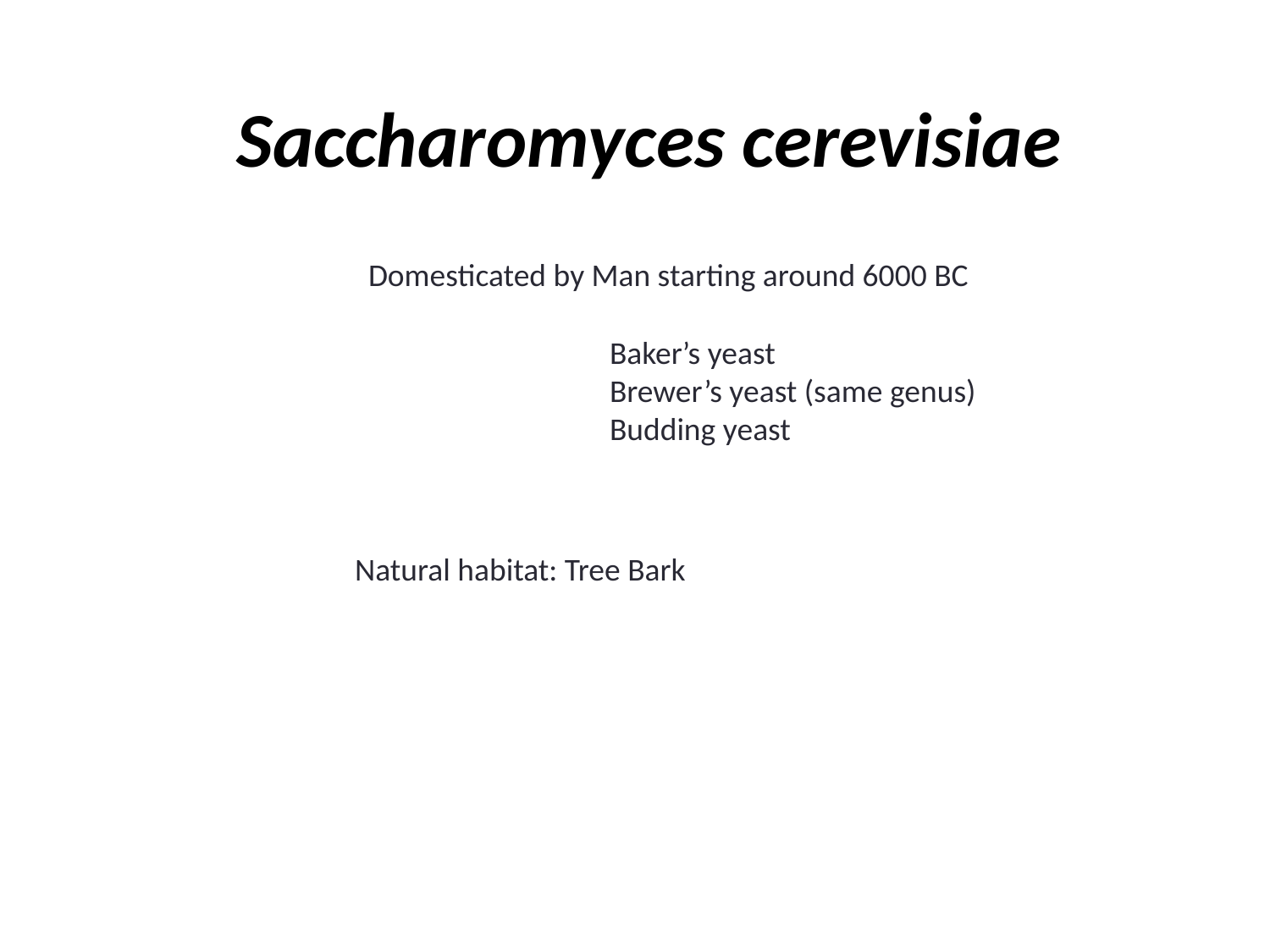

# Saccharomyces cerevisiae
Domesticated by Man starting around 6000 BC
Baker’s yeast
Brewer’s yeast (same genus)
Budding yeast

Natural habitat: Tree Bark